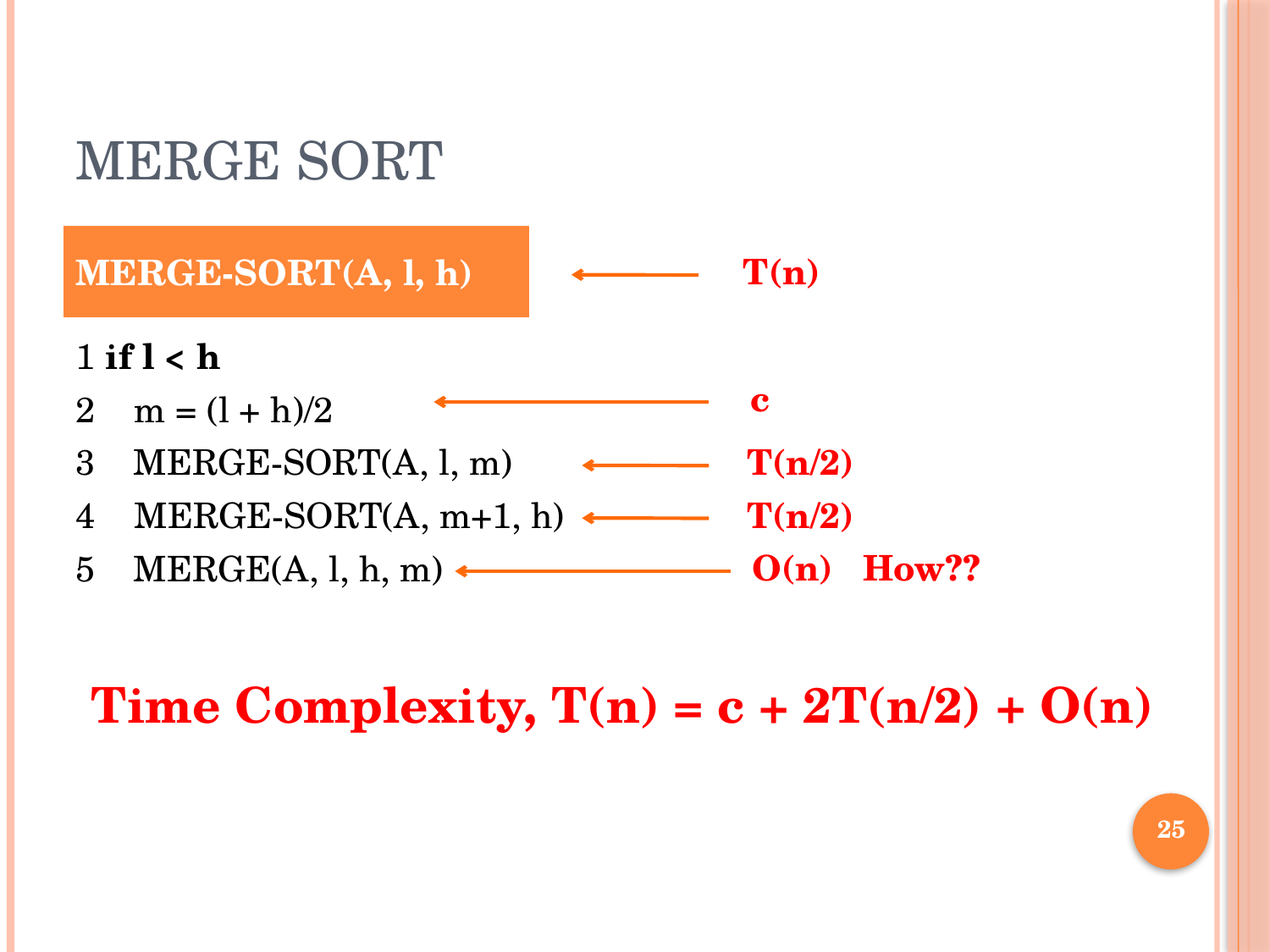

# Merge Sort
MERGE-SORT(A, l, h)
T(n)
1 if l < h
2    m = (l + h)/2
3 	  MERGE-SORT(A, l, m)
4    MERGE-SORT(A, m+1, h)
5 	  MERGE(A, l, h, m)

c
T(n/2)
T(n/2)
O(n)
How??
Time Complexity, T(n) = c + 2T(n/2) + O(n)
25